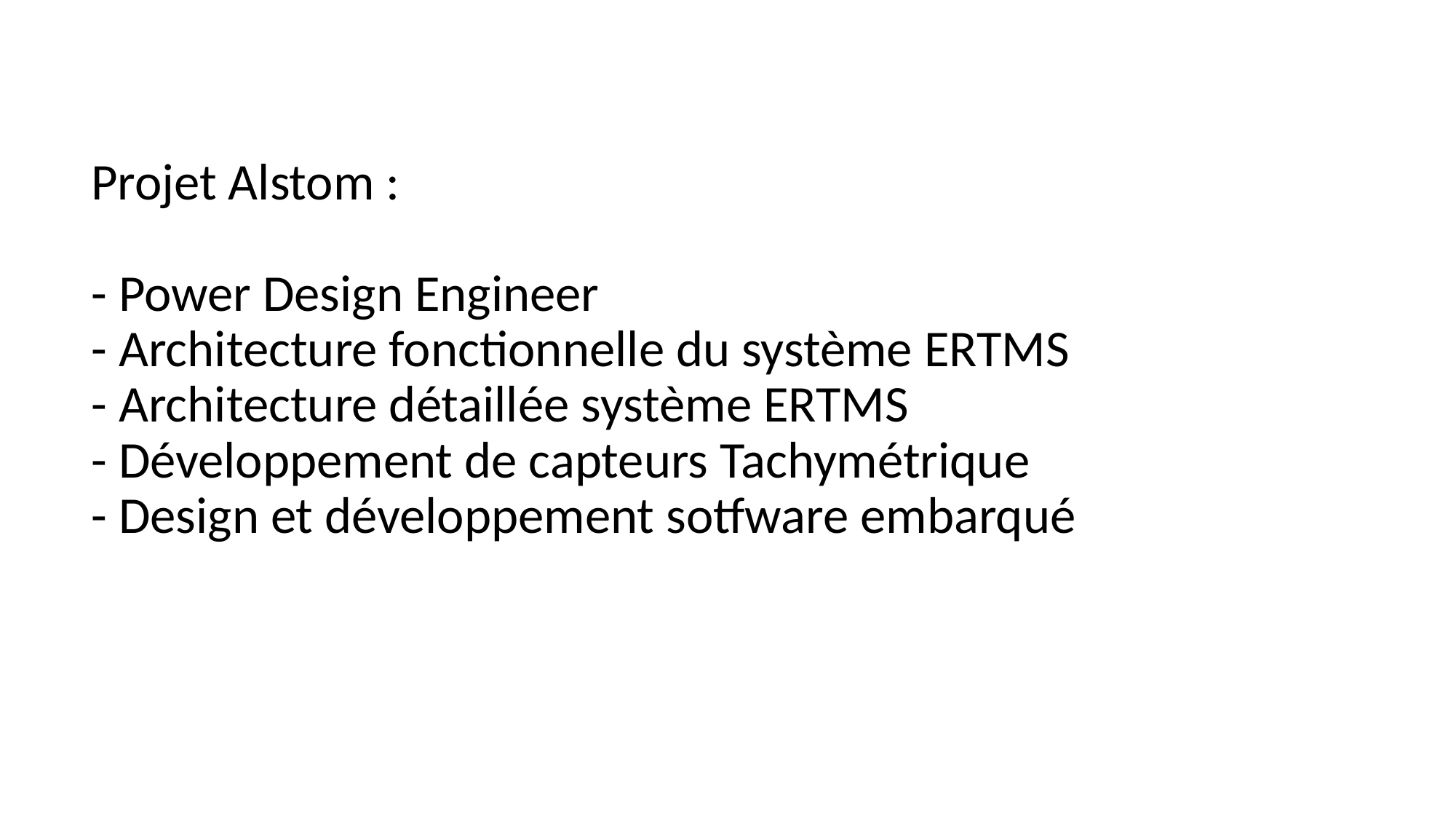

# Projet Alstom : - Power Design Engineer - Architecture fonctionnelle du système ERTMS - Architecture détaillée système ERTMS - Développement de capteurs Tachymétrique - Design et développement sotfware embarqué